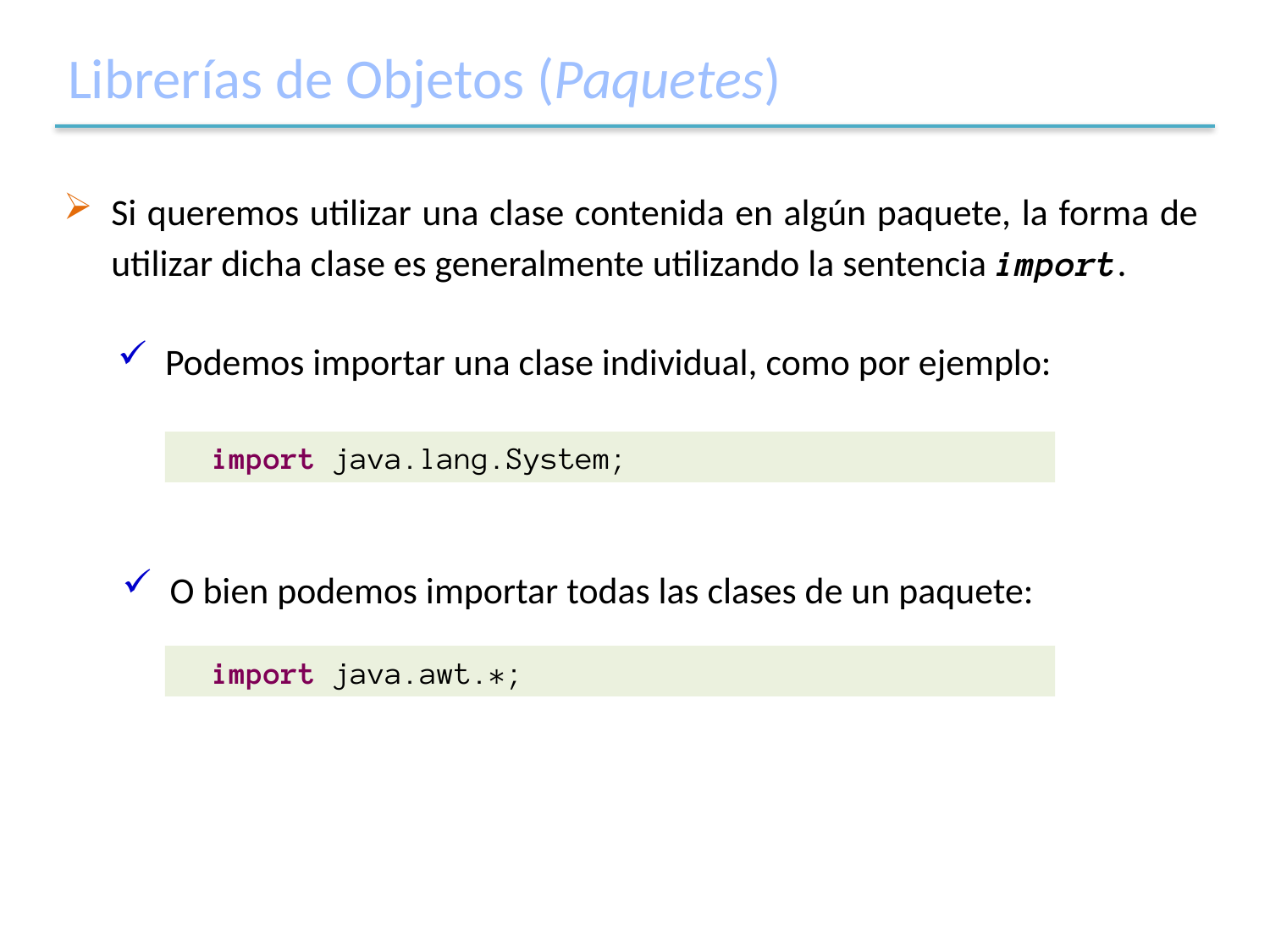

# Librerías de Objetos (Paquetes)
Si queremos utilizar una clase contenida en algún paquete, la forma de utilizar dicha clase es generalmente utilizando la sentencia import.
Podemos importar una clase individual, como por ejemplo:
  import java.lang.System;
O bien podemos importar todas las clases de un paquete:
  import java.awt.*;